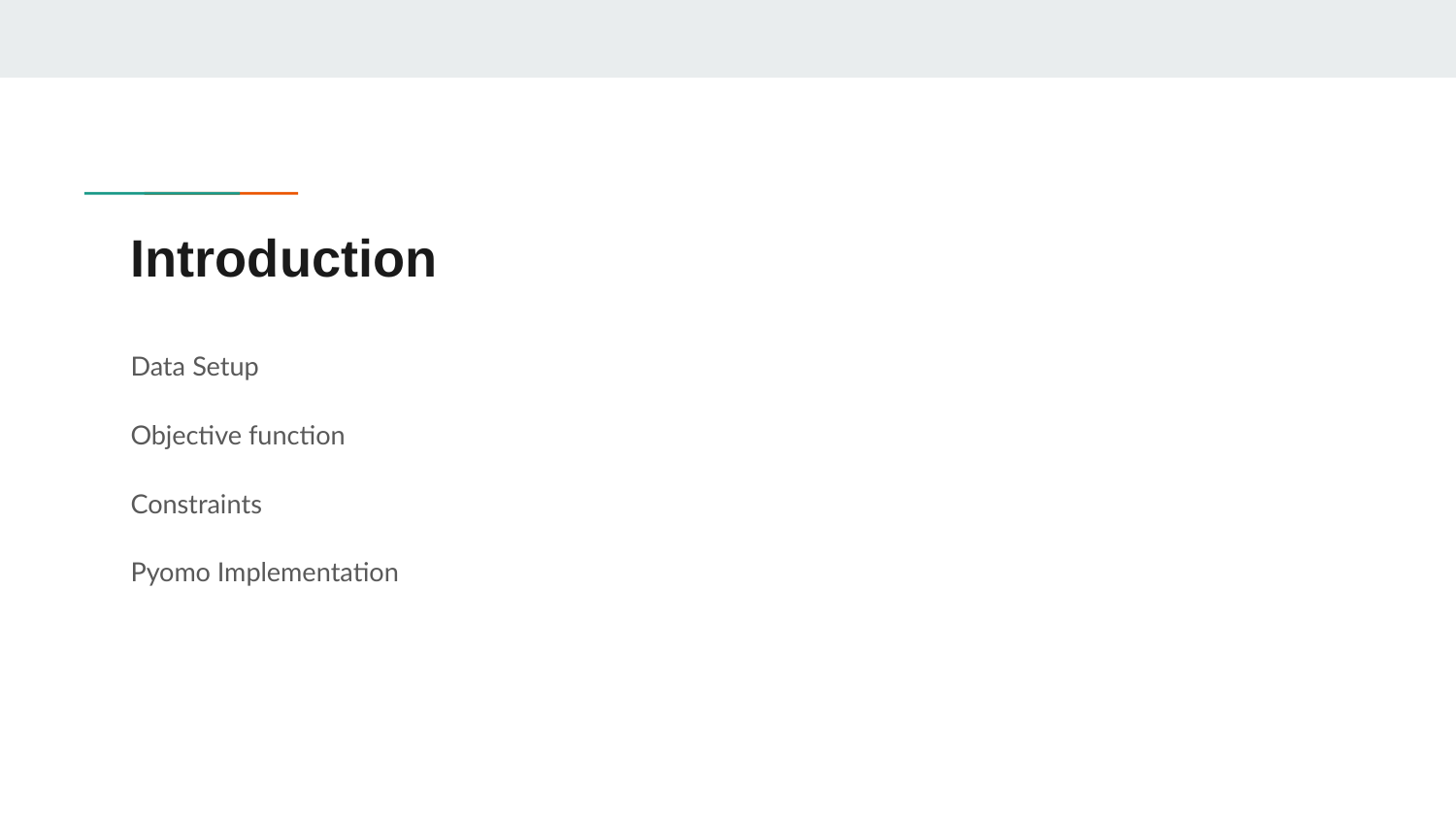

# Introduction
Data Setup
Objective function
Constraints
Pyomo Implementation